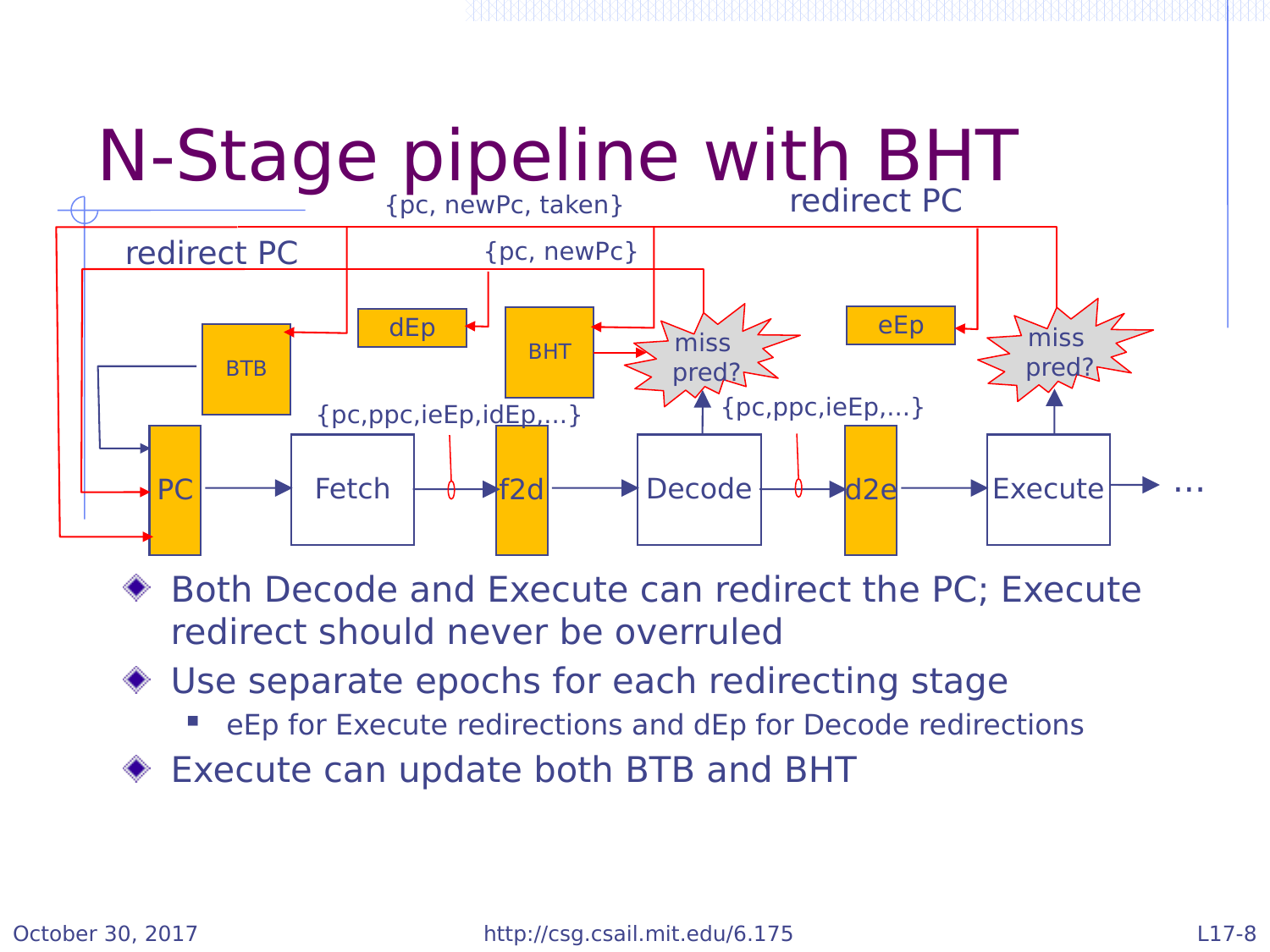

# N-Stage pipeline with BHT
redirect PC
{pc, newPc, taken}
redirect PC

{pc, newPc}

miss
pred?

miss
pred?
eEp
BHT
dEp
BTB

{pc,ppc,ieEp,...}

d2e
Execute

{pc,ppc,ieEp,idEp,...}
PC
Fetch

f2d
Decode

...

Both Decode and Execute can redirect the PC; Execute redirect should never be overruled
Use separate epochs for each redirecting stage
eEp for Execute redirections and dEp for Decode redirections
Execute can update both BTB and BHT

October 30, 2017
http://csg.csail.mit.edu/6.175
L17-8